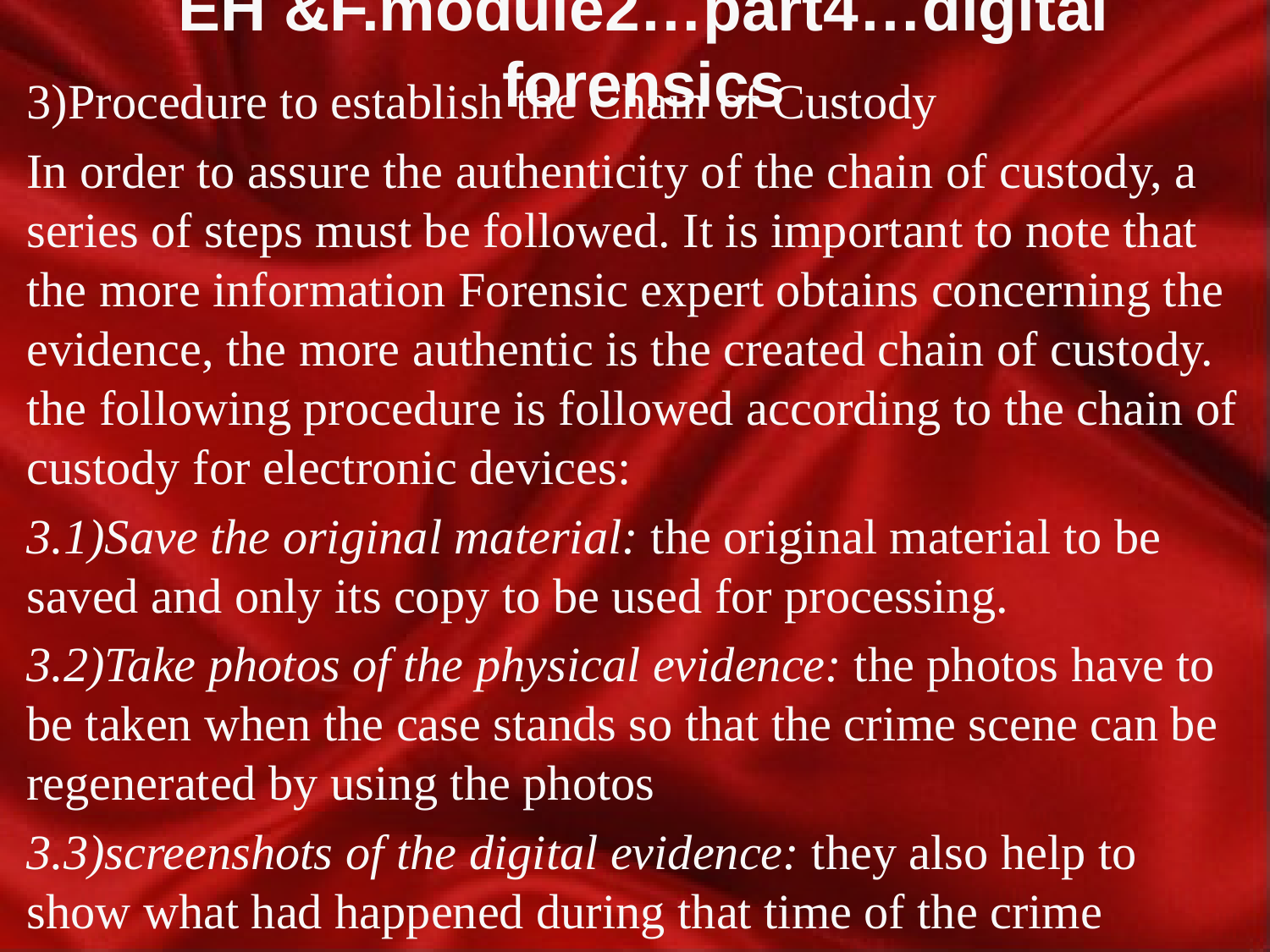

# EH &F.module2…part4…digital forensics
3)Procedure to establish the Chain of Custody
In order to assure the authenticity of the chain of custody, a series of steps must be followed. It is important to note that the more information Forensic expert obtains concerning the evidence, the more authentic is the created chain of custody. the following procedure is followed according to the chain of custody for electronic devices:
3.1)Save the original material: the original material to be saved and only its copy to be used for processing.
3.2)Take photos of the physical evidence: the photos have to be taken when the case stands so that the crime scene can be regenerated by using the photos
3.3)screenshots of the digital evidence: they also help to show what had happened during that time of the crime